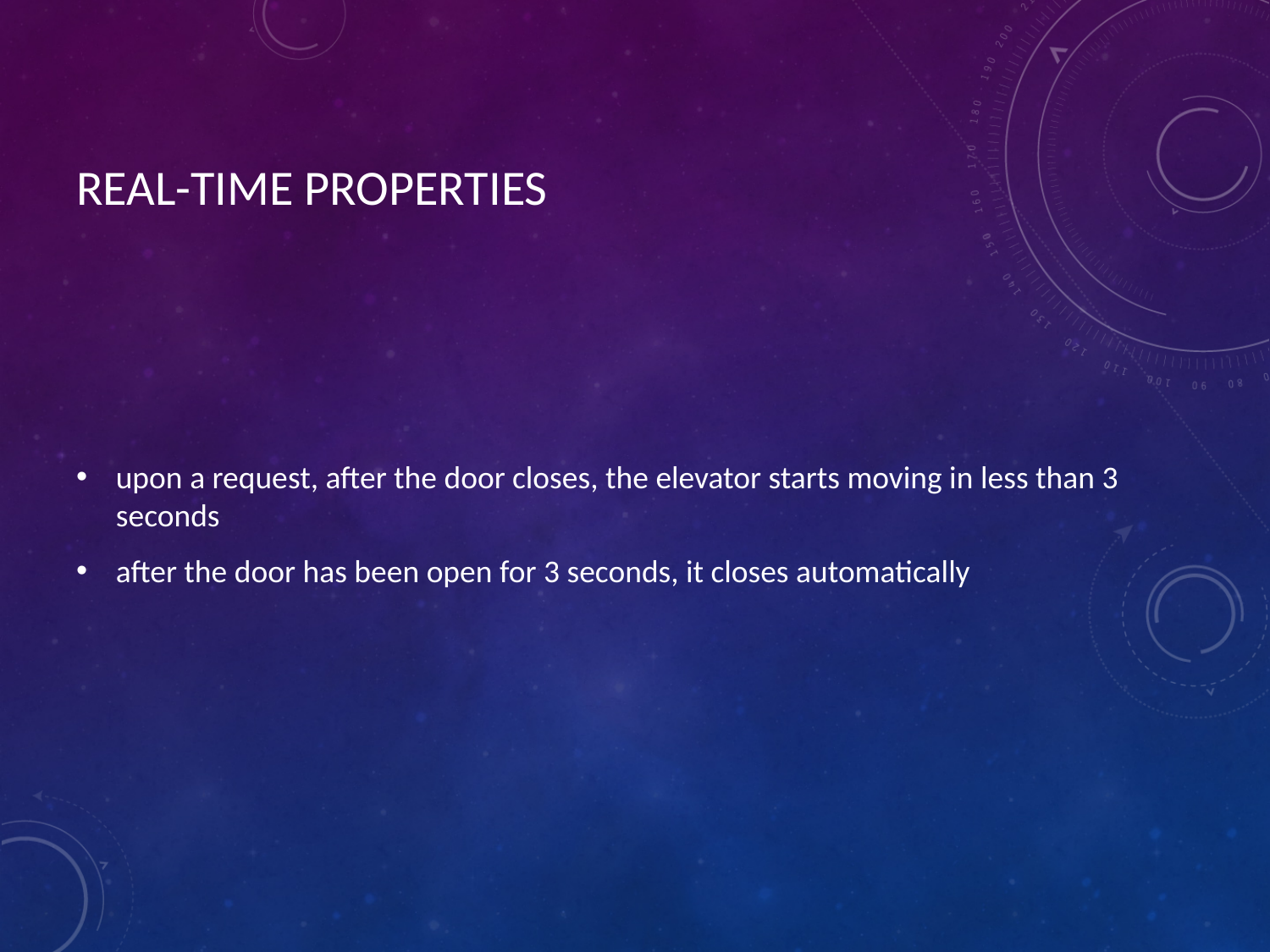

# Real-Time Properties
upon a request, after the door closes, the elevator starts moving in less than 3 seconds
after the door has been open for 3 seconds, it closes automatically